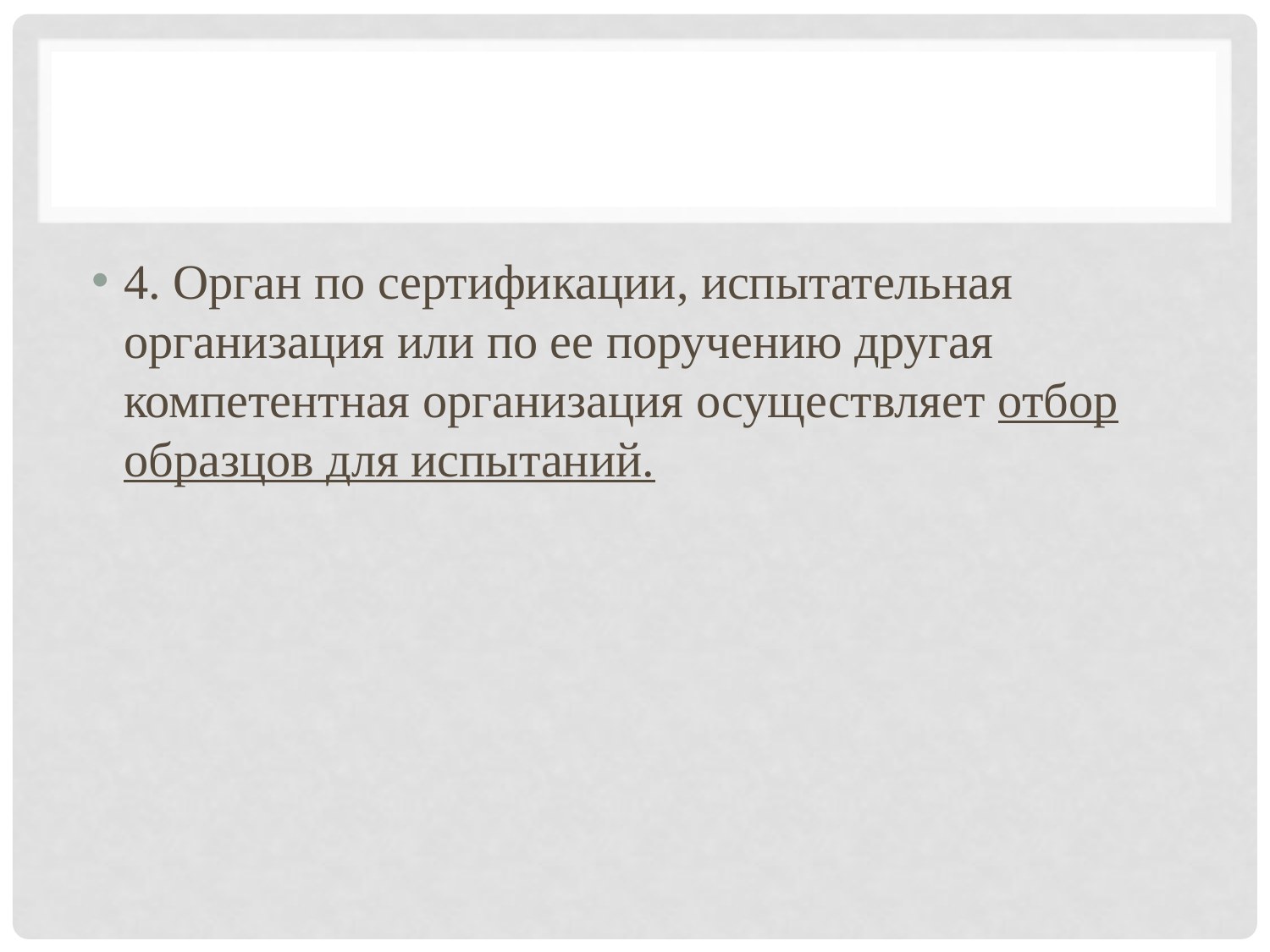

#
4. Орган по сертификации, испытательная организация или по ее поручению другая компетентная организация осуществляет отбор образцов для испытаний.